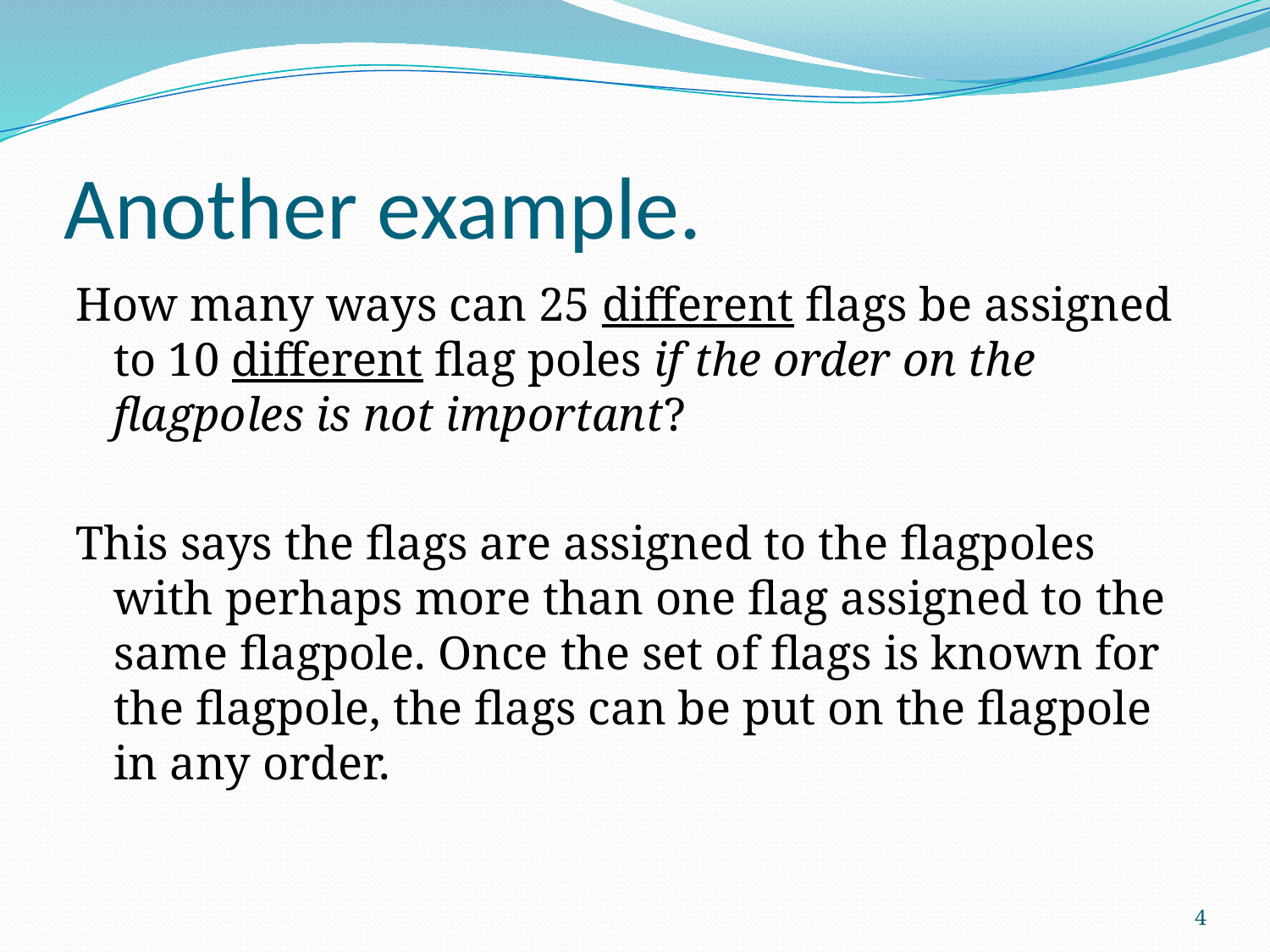

# Another example.
How many ways can 25 different flags be assigned to 10 different flag poles if the order on the flagpoles is not important?

This says the flags are assigned to the flagpoles with perhaps more than one flag assigned to the same flagpole. Once the set of flags is known for the flagpole, the flags can be put on the flagpole in any order.

4